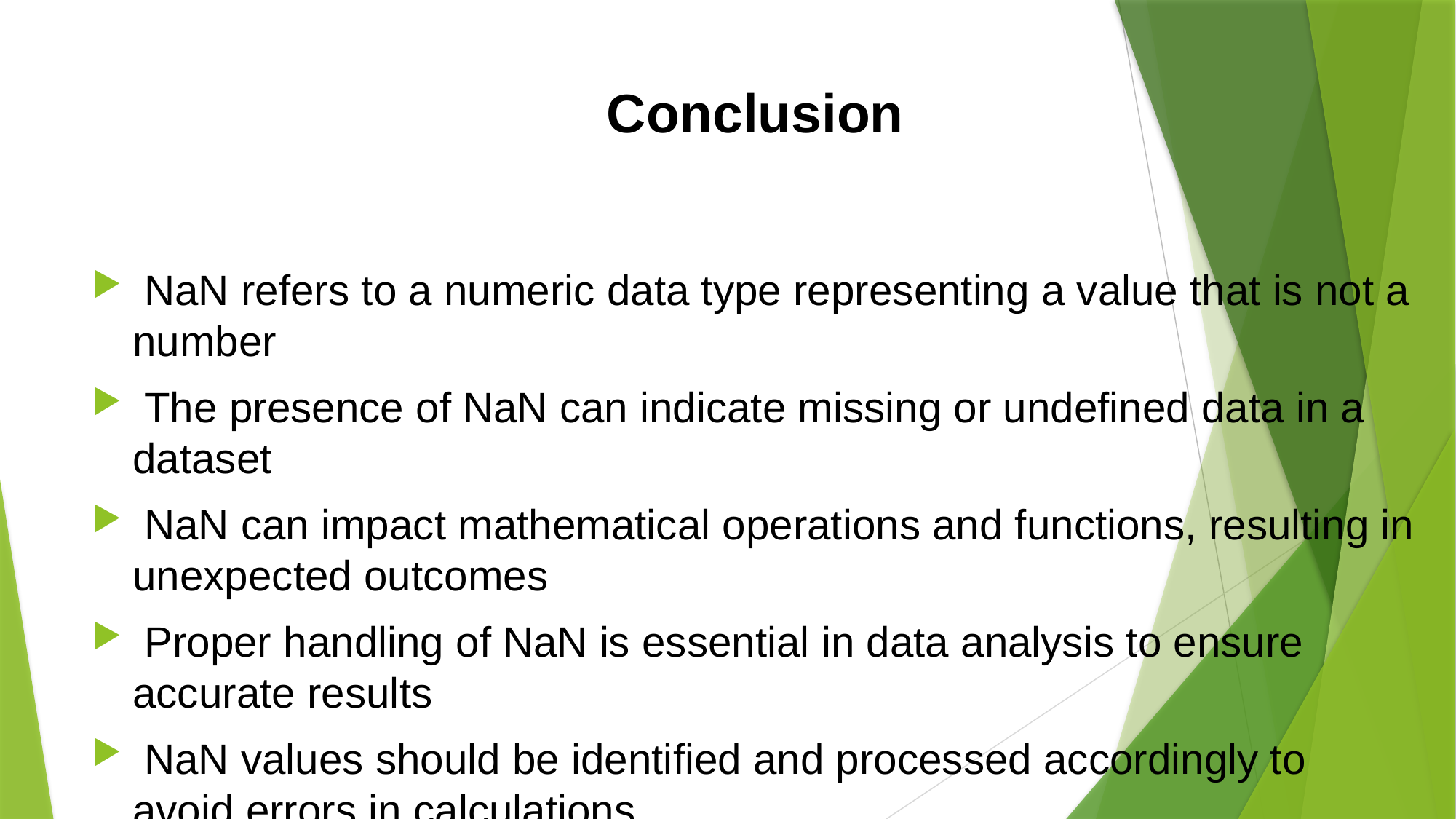

# Conclusion
 NaN refers to a numeric data type representing a value that is not a number
 The presence of NaN can indicate missing or undefined data in a dataset
 NaN can impact mathematical operations and functions, resulting in unexpected outcomes
 Proper handling of NaN is essential in data analysis to ensure accurate results
 NaN values should be identified and processed accordingly to avoid errors in calculations